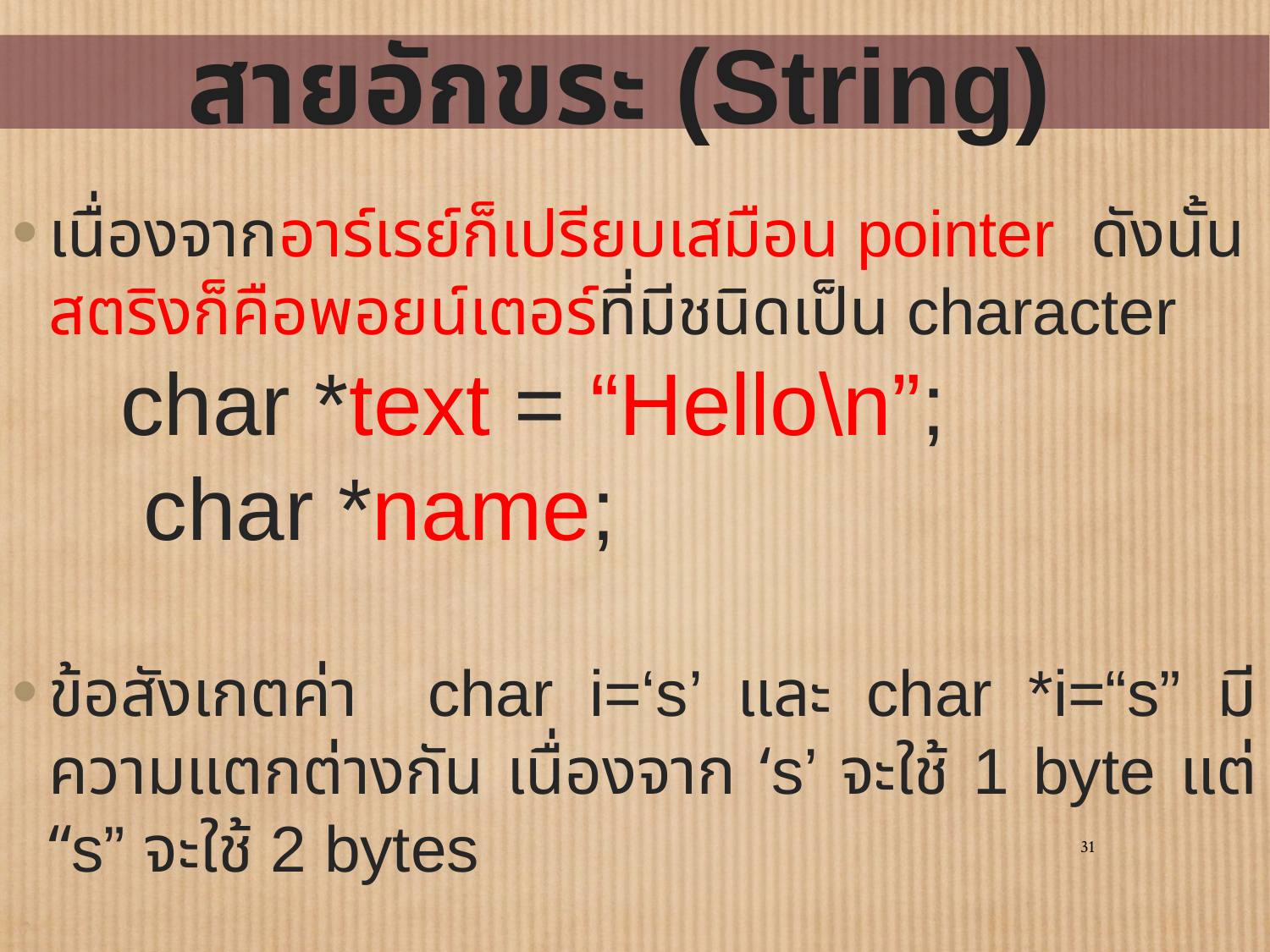

สายอักขระ (String)
เนื่องจากอาร์เรย์ก็เปรียบเสมือน pointer  ดังนั้นสตริงก็คือพอยน์เตอร์ที่มีชนิดเป็น character
    char *text = “Hello\n”;
   char *name;

ข้อสังเกตค่า  char i=‘s’ และ char *i=“s” มีความแตกต่างกัน เนื่องจาก ‘s’ จะใช้ 1 byte แต่ “s” จะใช้ 2 bytes

31